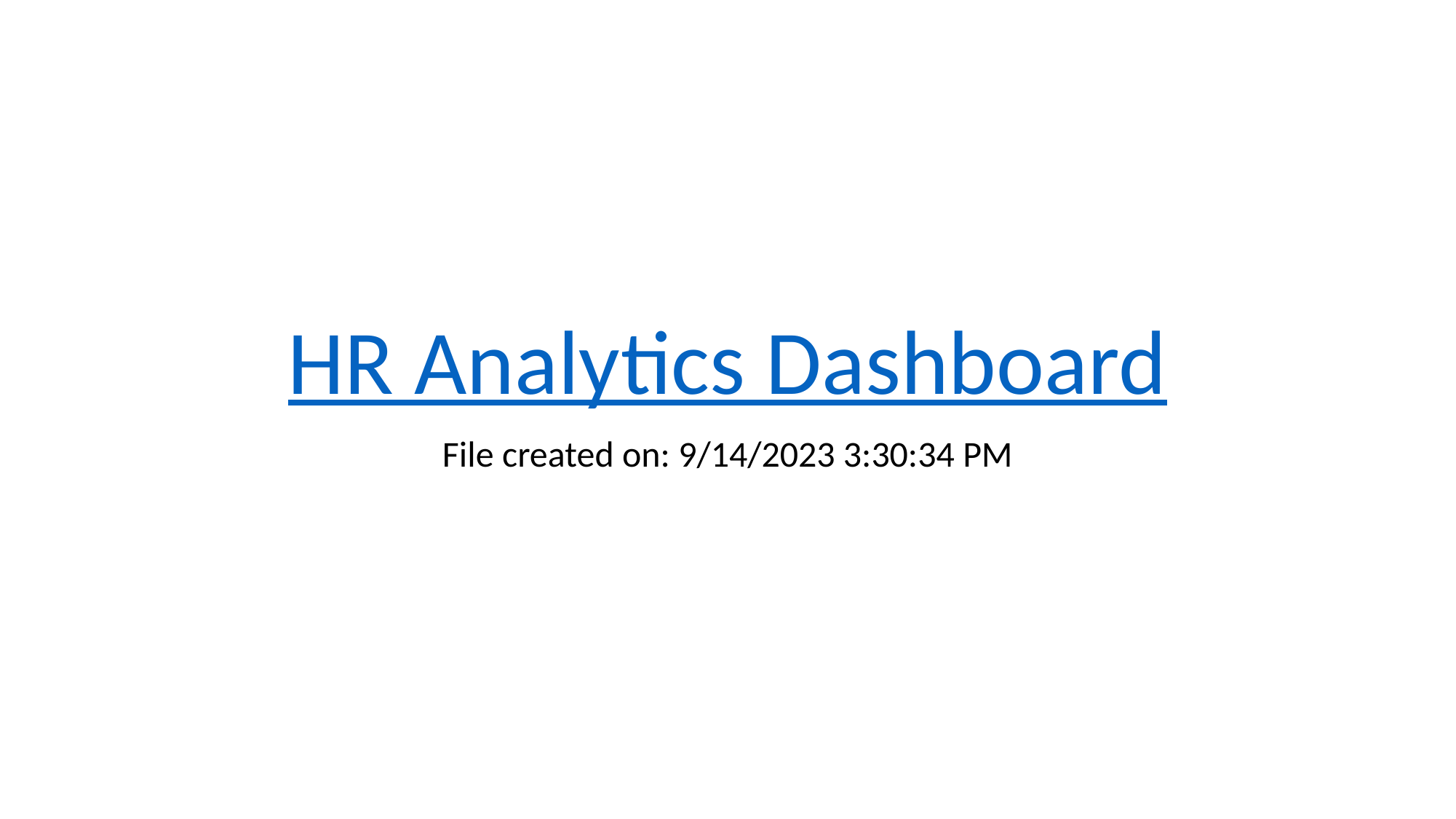

# HR Analytics Dashboard
File created on: 9/14/2023 3:30:34 PM